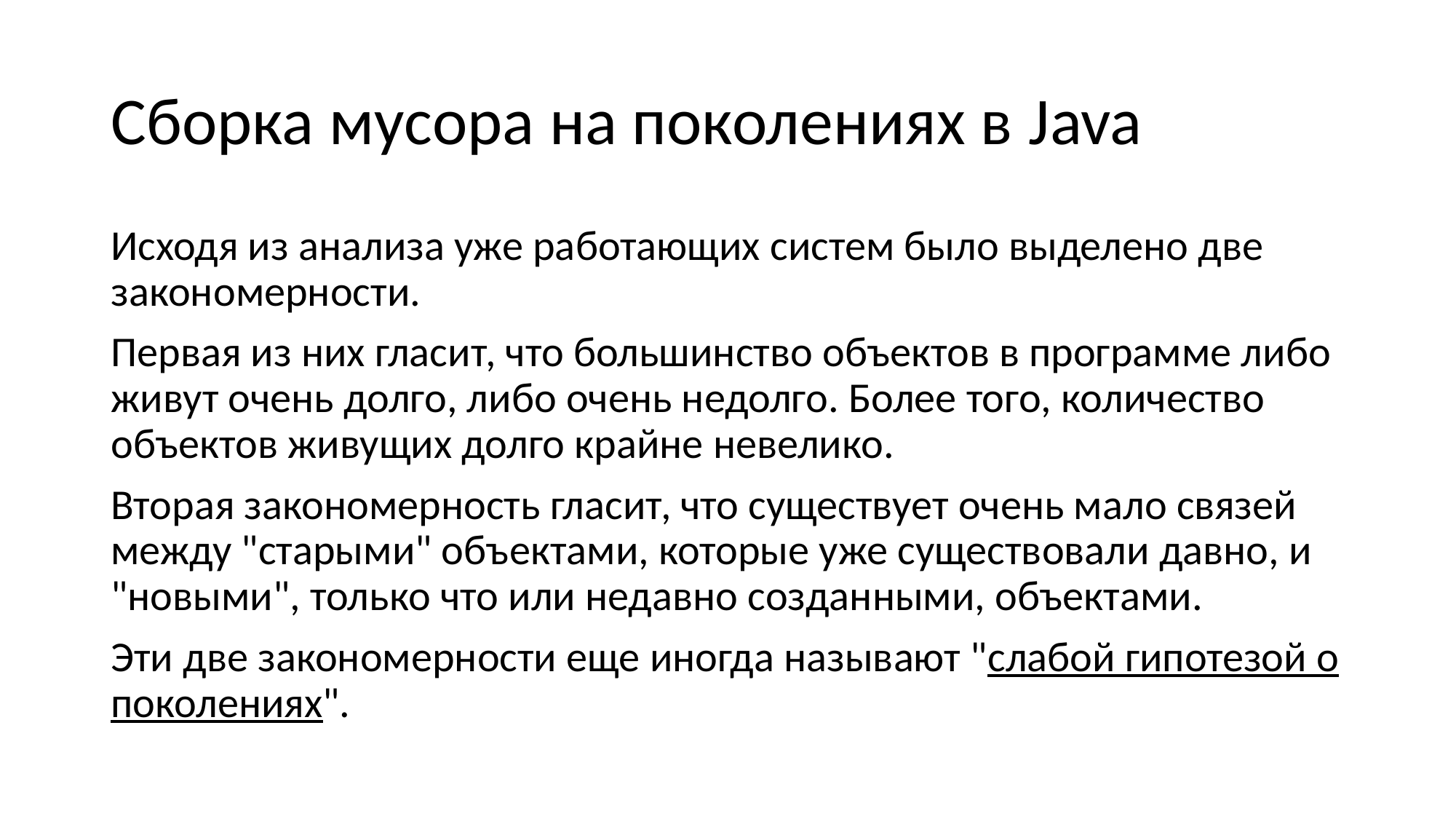

# Сборка мусора на поколениях в Java
Исходя из анализа уже работающих систем было выделено две закономерности.
Первая из них гласит, что большинство объектов в программе либо живут очень долго, либо очень недолго. Более того, количество объектов живущих долго крайне невелико.
Вторая закономерность гласит, что существует очень мало связей между "старыми" объектами, которые уже существовали давно, и "новыми", только что или недавно созданными, объектами.
Эти две закономерности еще иногда называют "слабой гипотезой о поколениях".